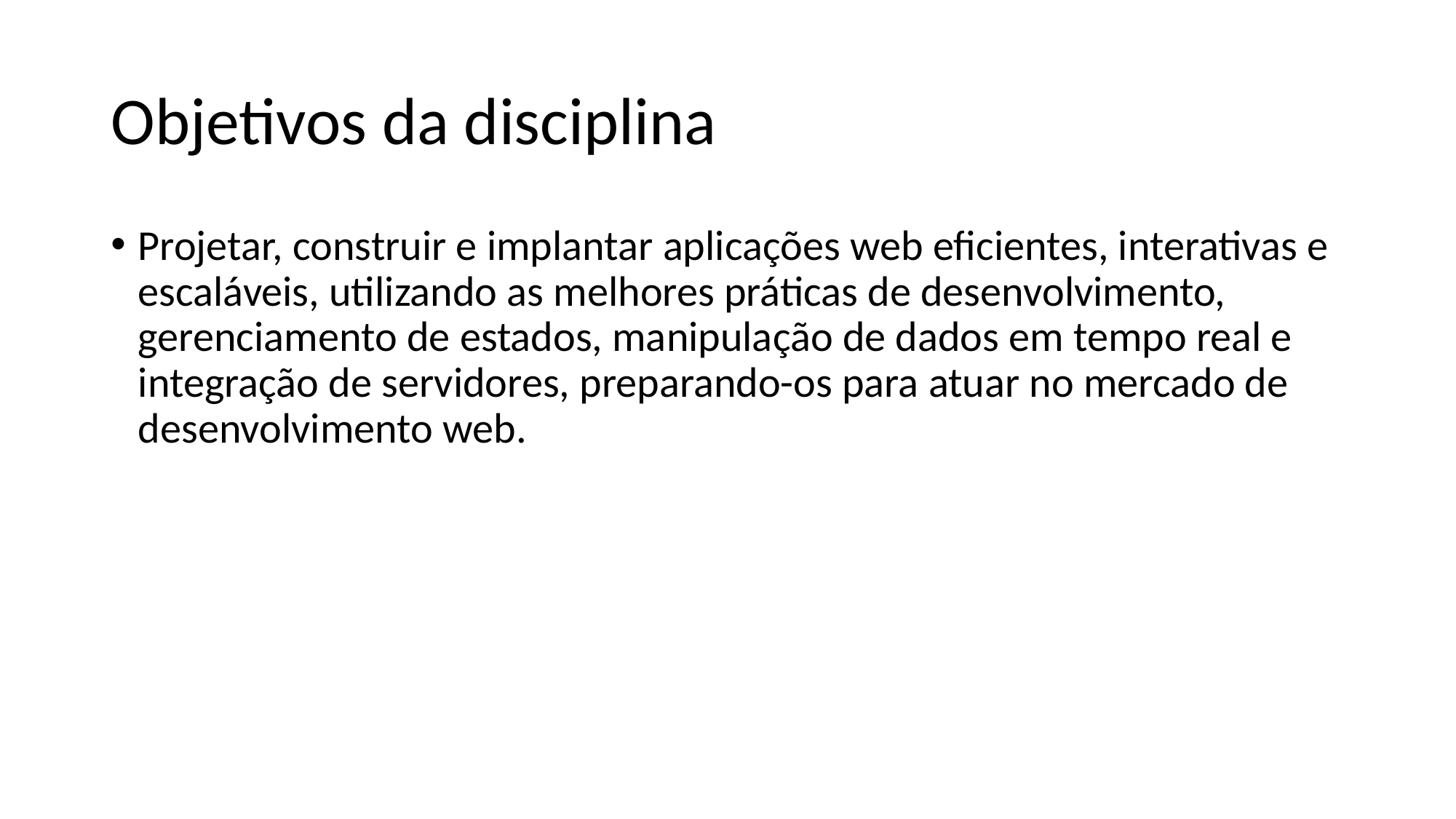

# Objetivos da disciplina
Projetar, construir e implantar aplicações web eficientes, interativas e escaláveis, utilizando as melhores práticas de desenvolvimento, gerenciamento de estados, manipulação de dados em tempo real e integração de servidores, preparando-os para atuar no mercado de desenvolvimento web.